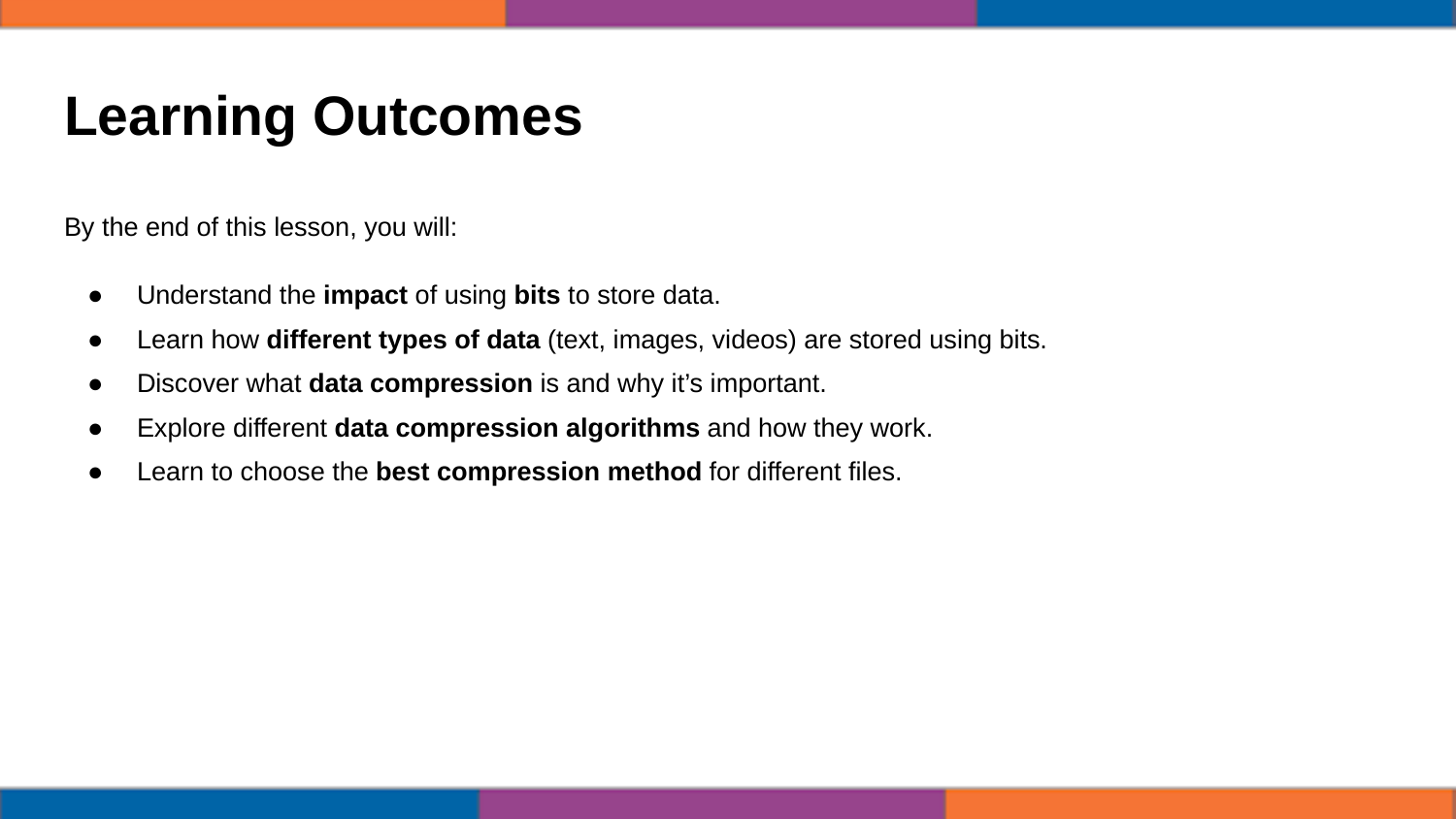

# Learning Outcomes
By the end of this lesson, you will:
Understand the impact of using bits to store data.
Learn how different types of data (text, images, videos) are stored using bits.
Discover what data compression is and why it’s important.
Explore different data compression algorithms and how they work.
Learn to choose the best compression method for different files.